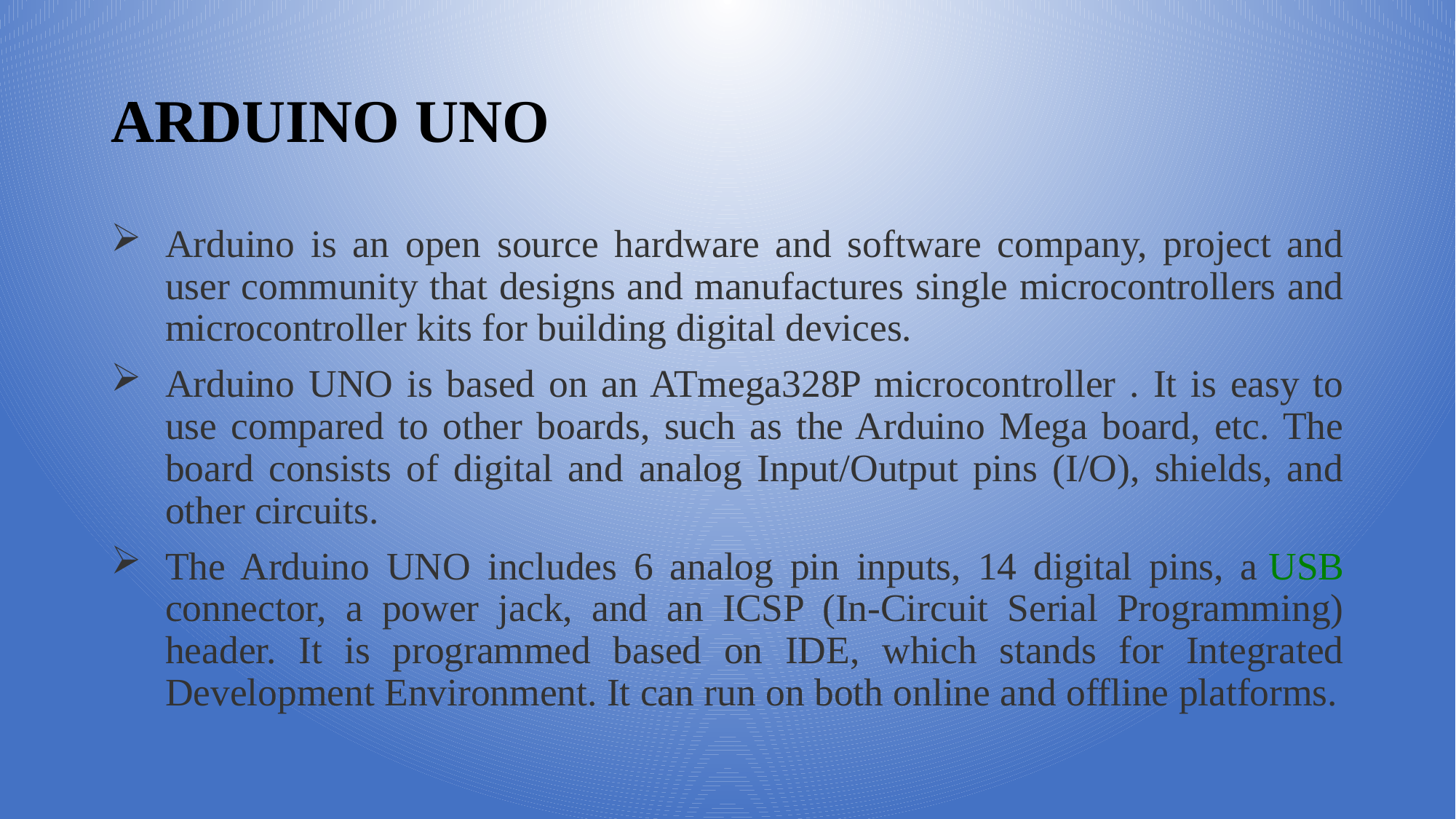

# ARDUINO UNO
Arduino is an open source hardware and software company, project and user community that designs and manufactures single microcontrollers and microcontroller kits for building digital devices.
Arduino UNO is based on an ATmega328P microcontroller . It is easy to use compared to other boards, such as the Arduino Mega board, etc. The board consists of digital and analog Input/Output pins (I/O), shields, and other circuits.
The Arduino UNO includes 6 analog pin inputs, 14 digital pins, a USB connector, a power jack, and an ICSP (In-Circuit Serial Programming) header. It is programmed based on IDE, which stands for Integrated Development Environment. It can run on both online and offline platforms.